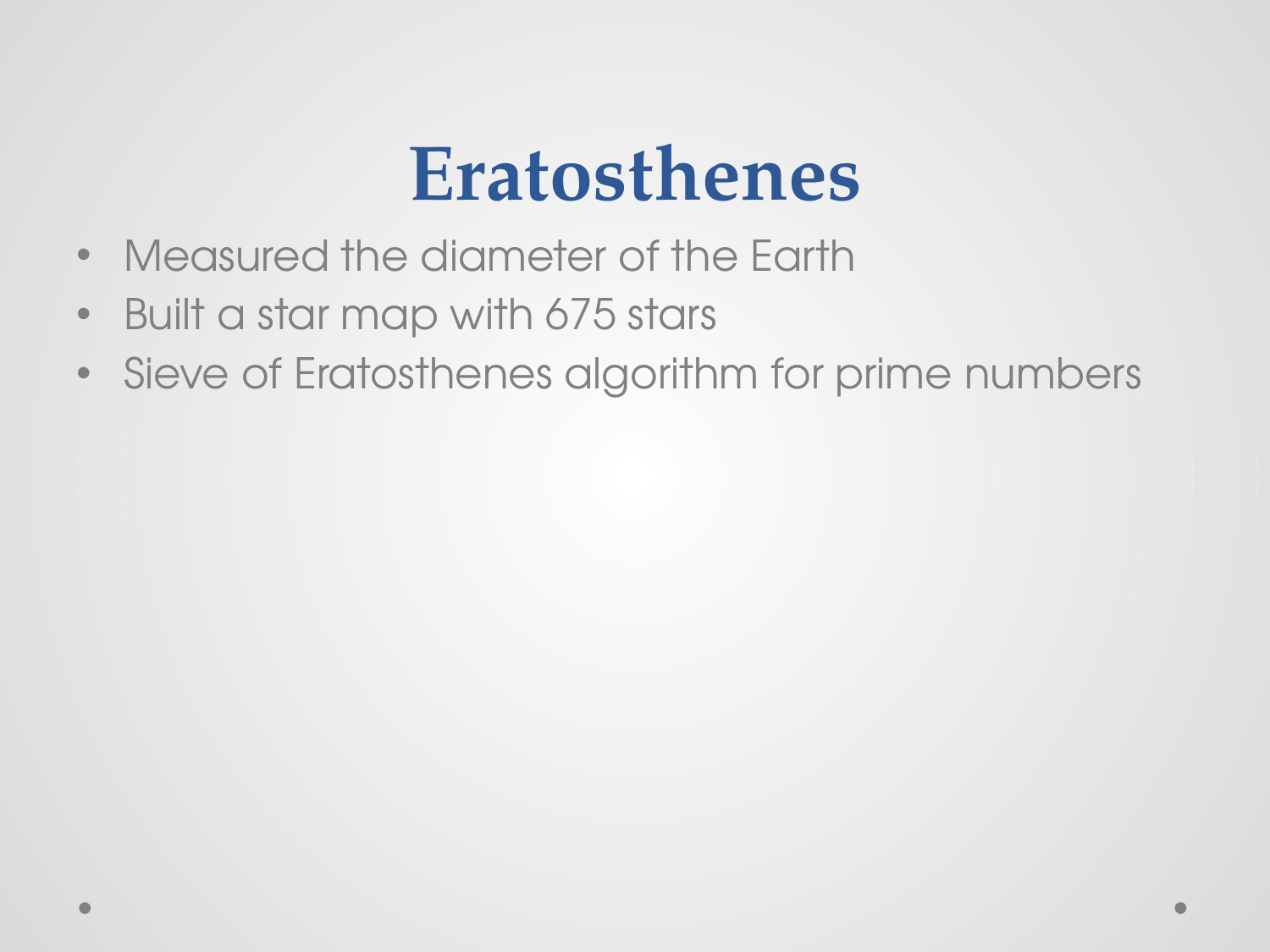

# Eratosthenes
Measured the diameter of the Earth
Built a star map with 675 stars
Sieve of Eratosthenes algorithm for prime numbers